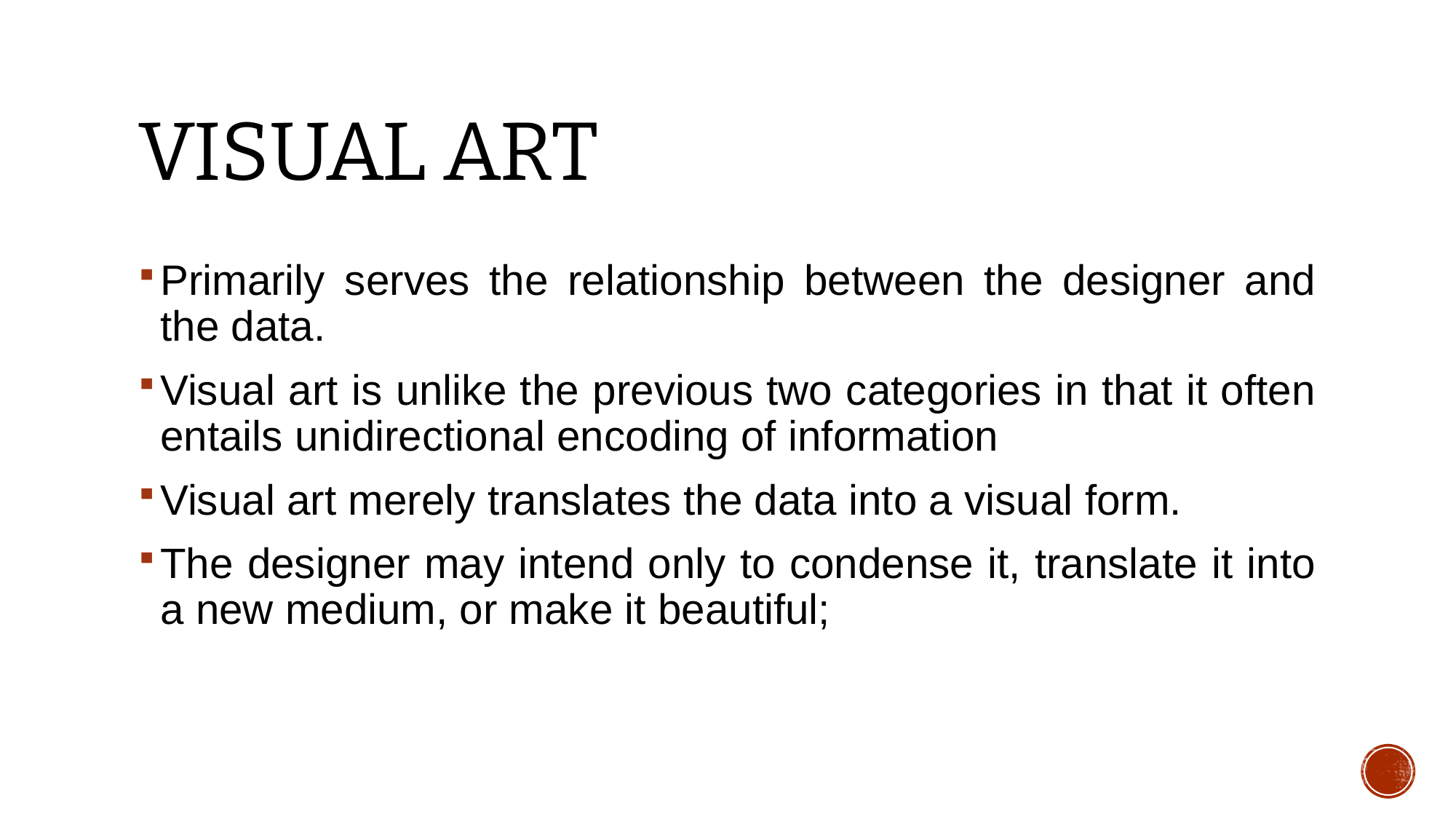

# Visual Art
Primarily serves the relationship between the designer and the data.
Visual art is unlike the previous two categories in that it often entails unidirectional encoding of information
Visual art merely translates the data into a visual form.
The designer may intend only to condense it, translate it into a new medium, or make it beautiful;